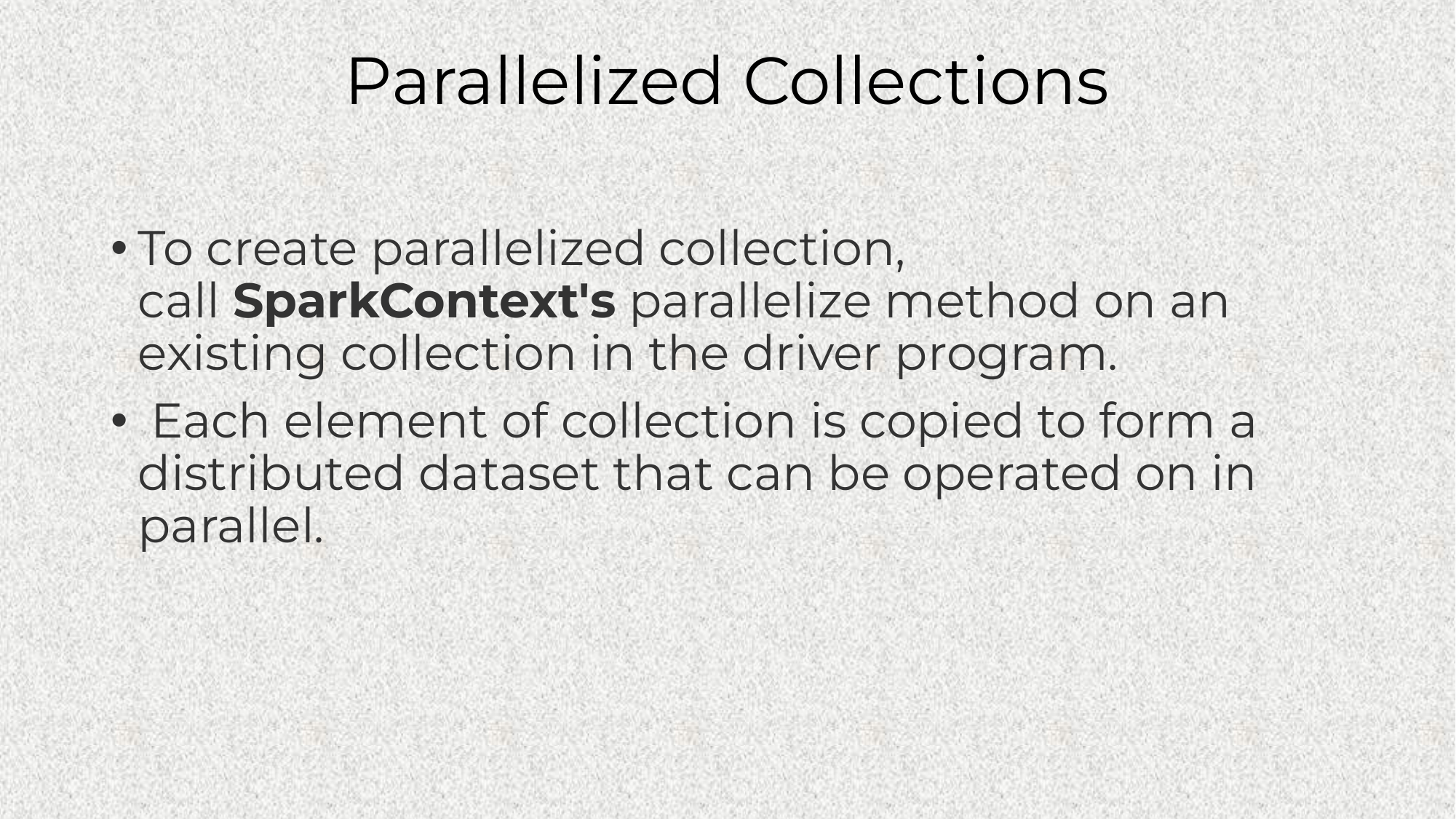

# Parallelized Collections
To create parallelized collection, call SparkContext's parallelize method on an existing collection in the driver program.
 Each element of collection is copied to form a distributed dataset that can be operated on in parallel.